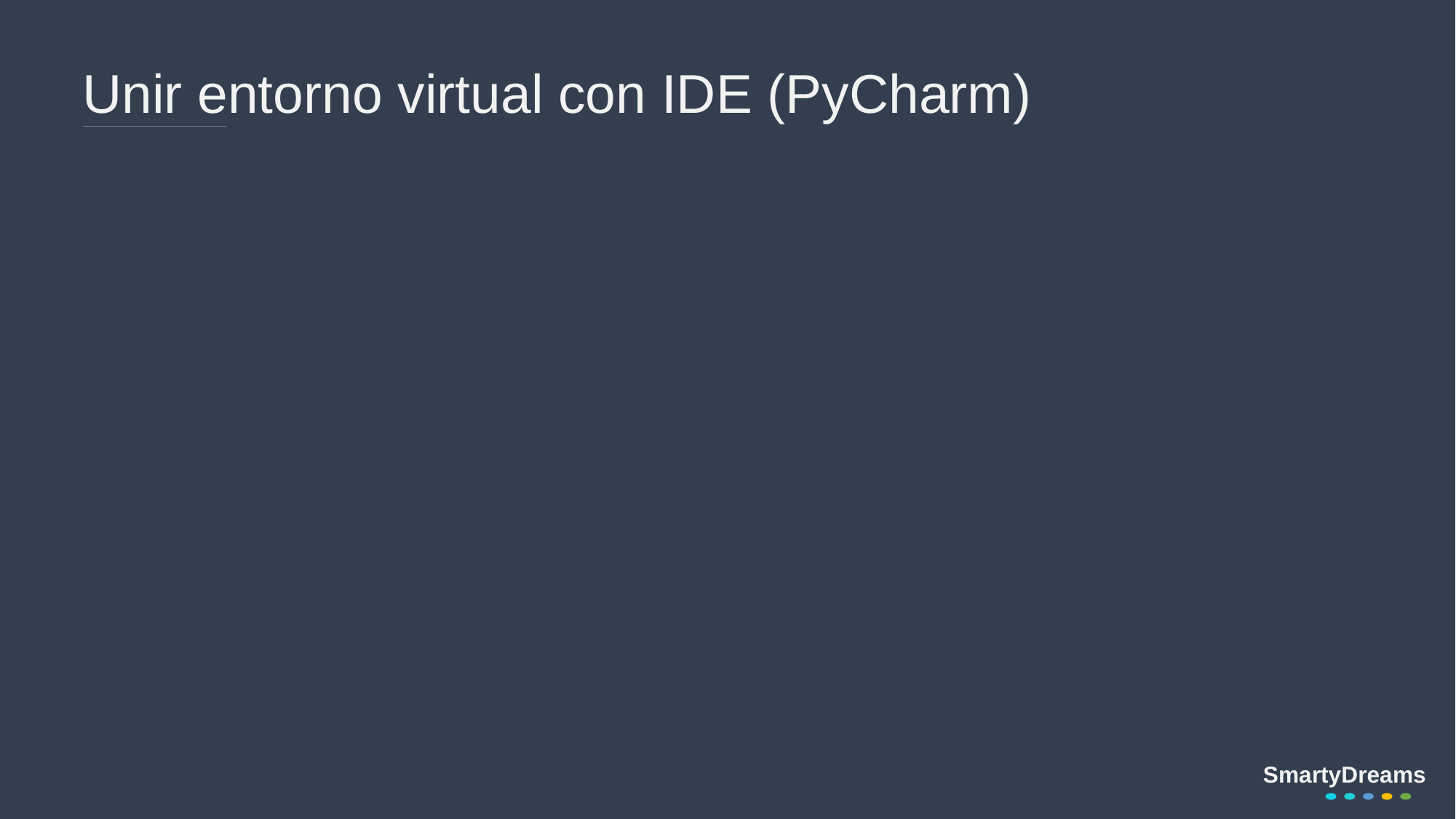

# Unir entorno virtual con IDE (PyCharm)